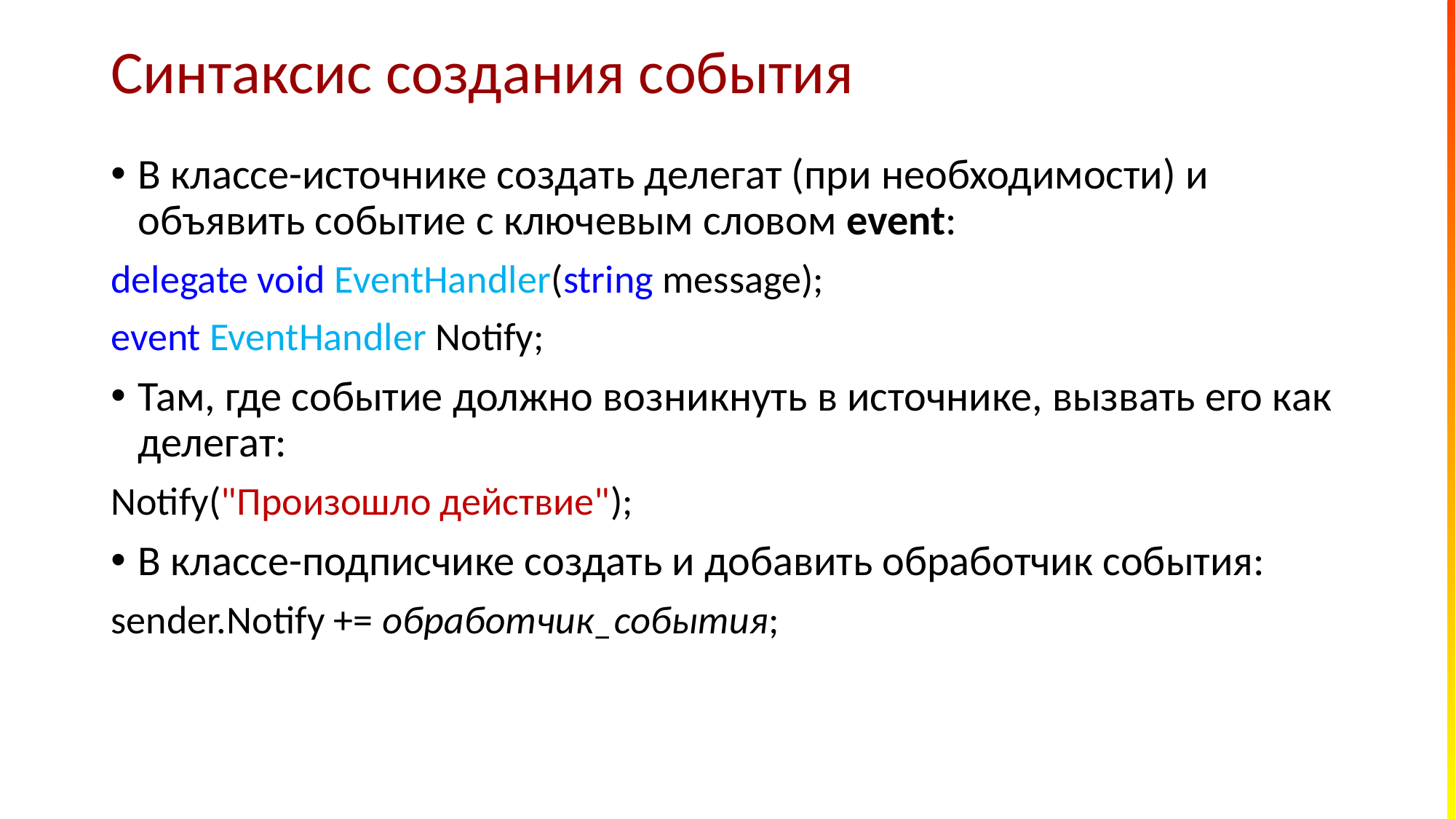

# Синтаксис создания события
В классе-источнике создать делегат (при необходимости) и объявить событие с ключевым словом event:
delegate void EventHandler(string message);
event EventHandler Notify;
Там, где событие должно возникнуть в источнике, вызвать его как делегат:
Notify("Произошло действие");
В классе-подписчике создать и добавить обработчик события:
sender.Notify += обработчик_события;